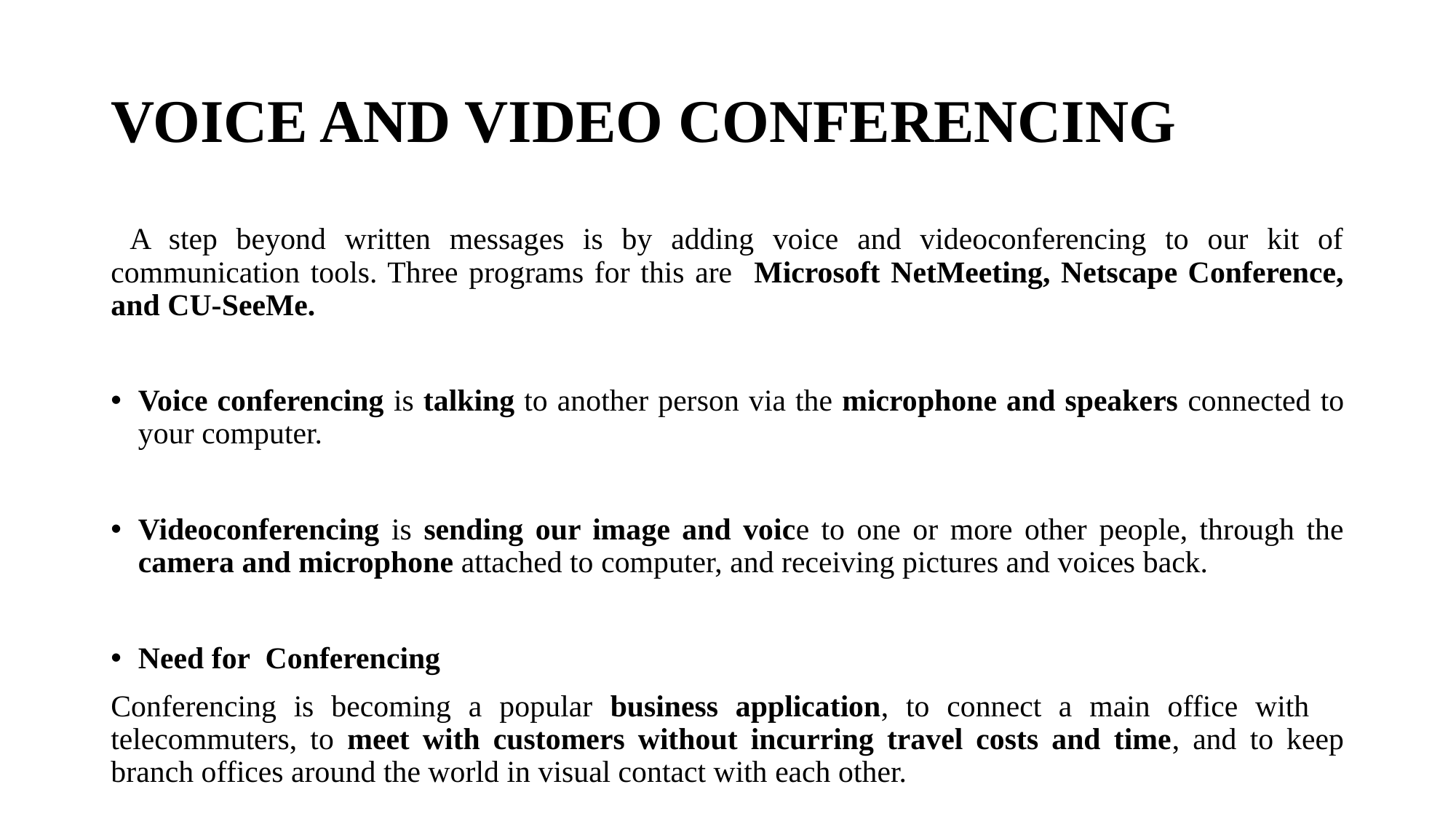

# VOICE AND VIDEO CONFERENCING
 A step beyond written messages is by adding voice and videoconferencing to our kit of communication tools. Three programs for this are  Microsoft NetMeeting, Netscape Conference, and CU-SeeMe.

Voice conferencing is talking to another person via the microphone and speakers connected to your computer.

Videoconferencing is sending our image and voice to one or more other people, through the camera and microphone attached to computer, and receiving pictures and voices back.

Need for  Conferencing
Conferencing is becoming a popular business application, to connect a main office with   telecommuters, to meet with customers without incurring travel costs and time, and to keep branch offices around the world in visual contact with each other.